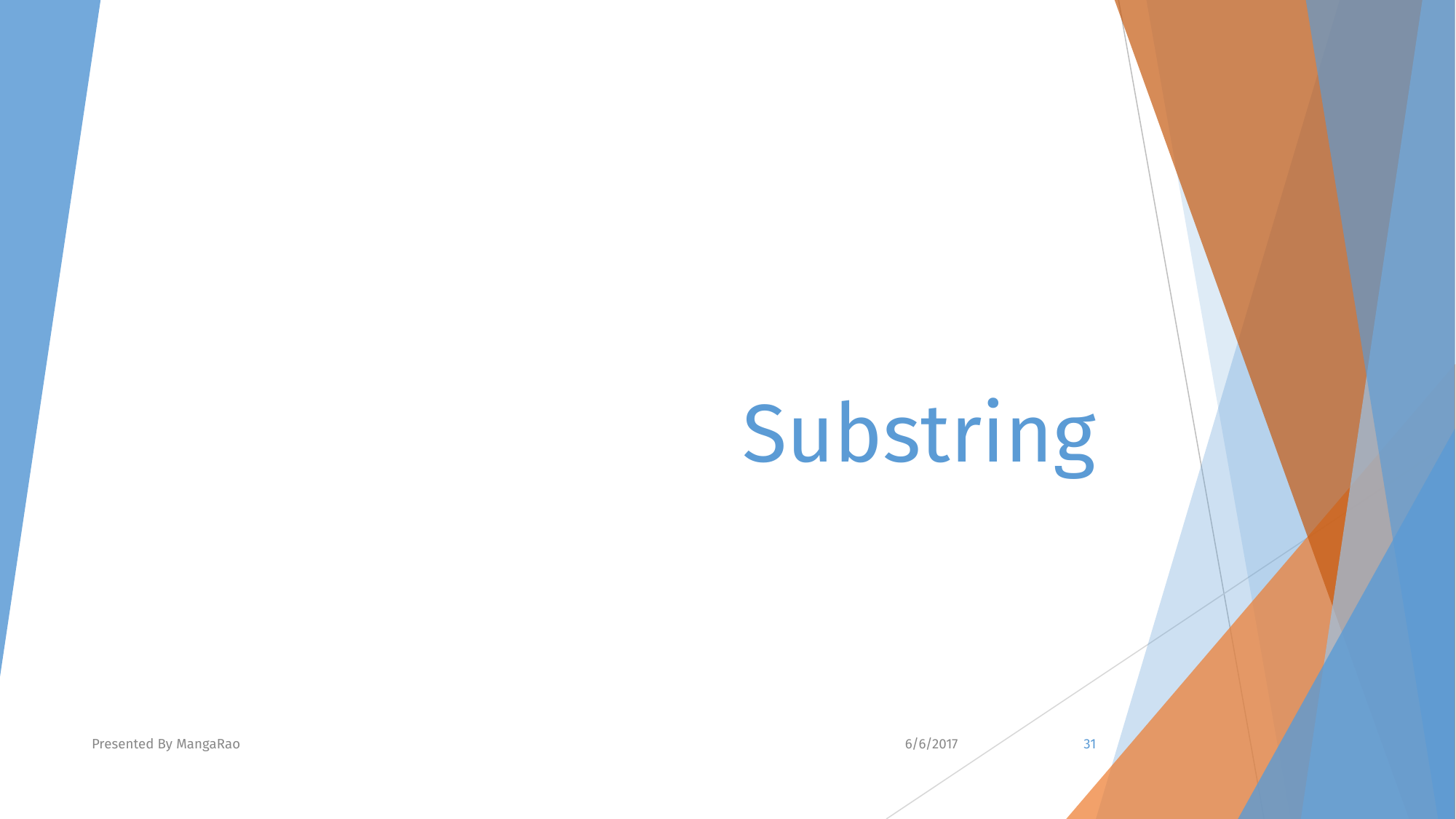

# Substring

Presented By MangaRao
6/6/2017
31